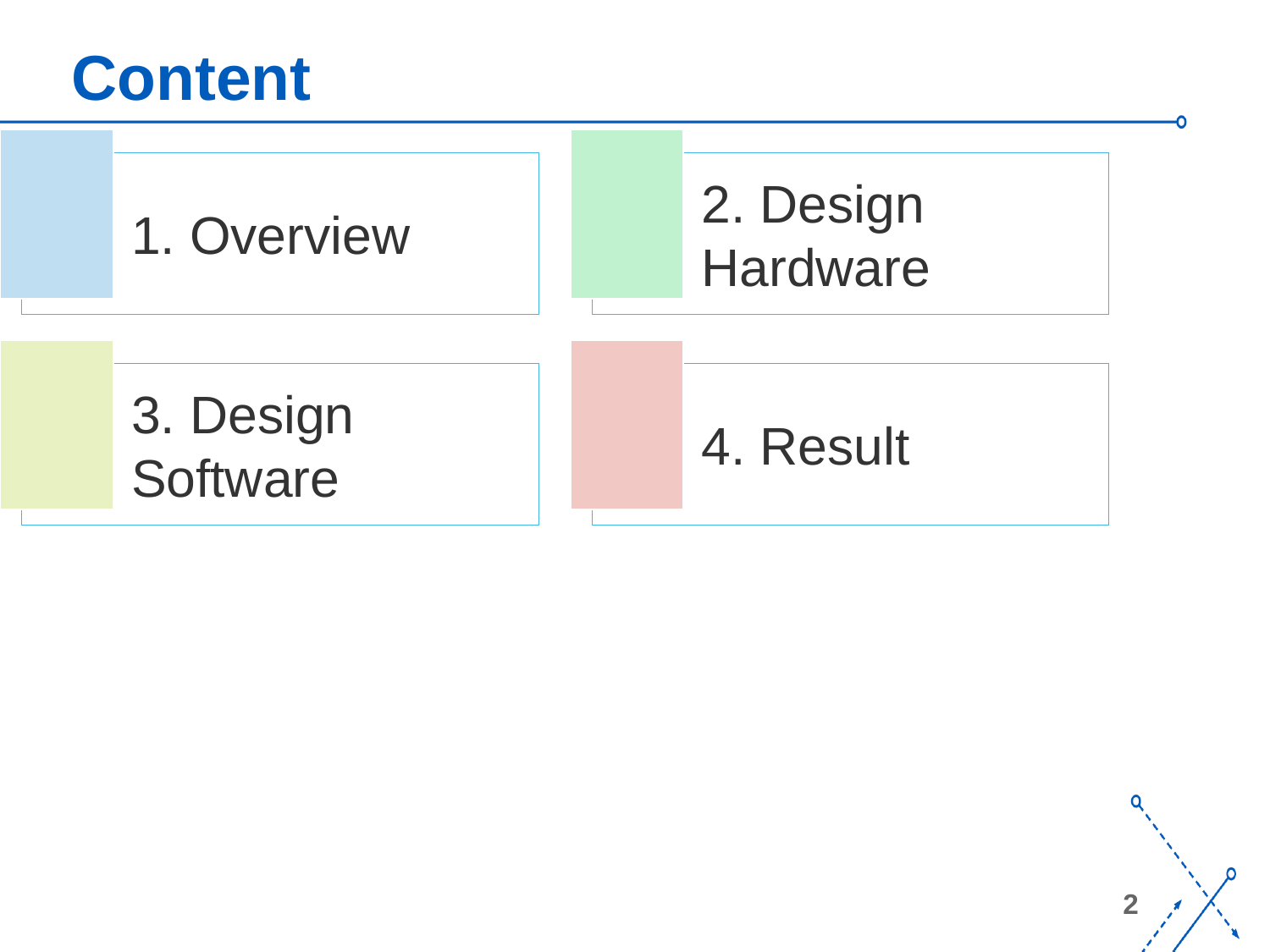

# Content
1. Overview
2. Design Hardware
3. Design Software
4. Result